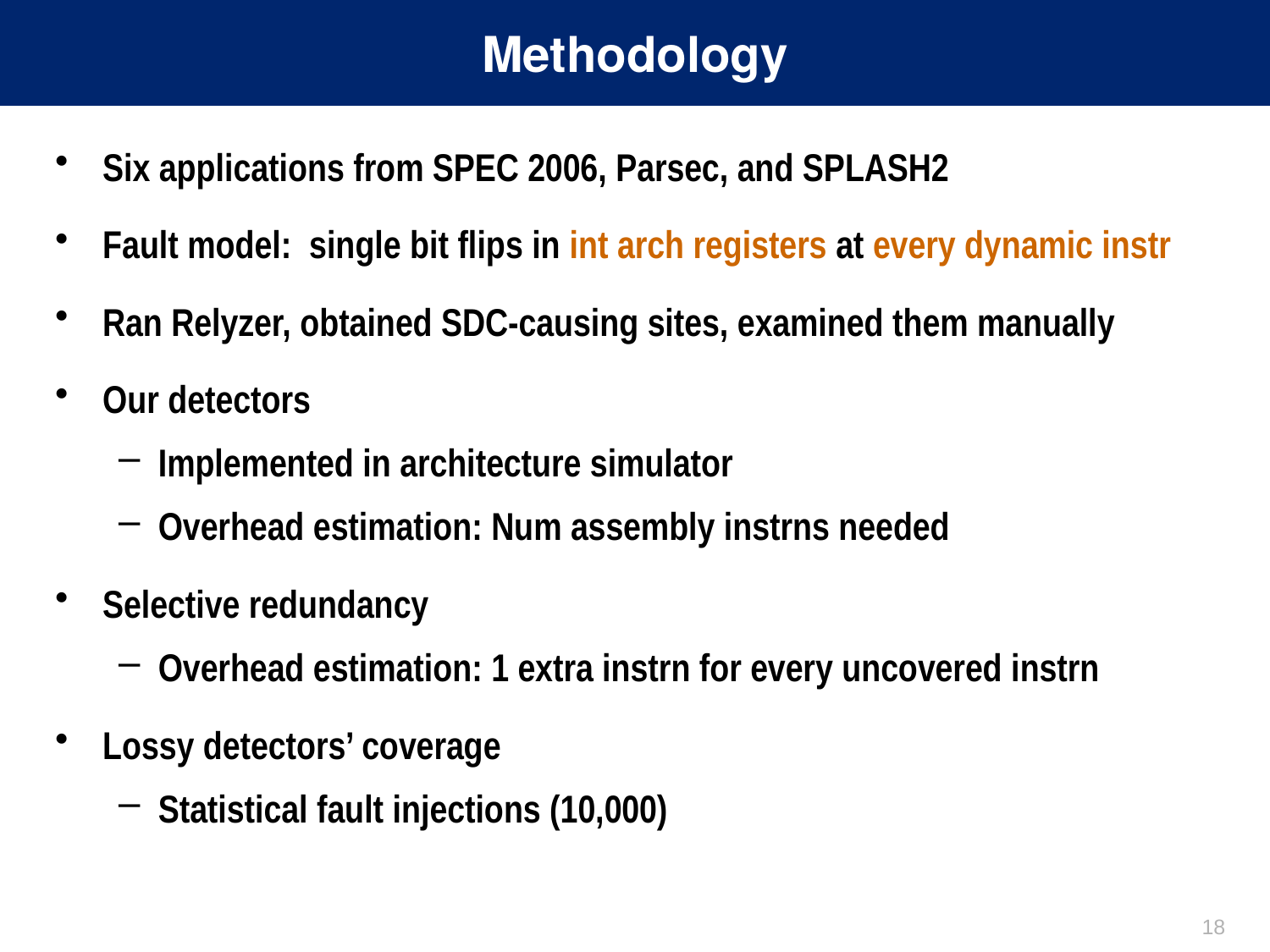

# Methodology
Six applications from SPEC 2006, Parsec, and SPLASH2
Fault model:  single bit flips in int arch registers at every dynamic instr
Ran Relyzer, obtained SDC-causing sites, examined them manually
Our detectors
Implemented in architecture simulator
Overhead estimation: Num assembly instrns needed
Selective redundancy
Overhead estimation: 1 extra instrn for every uncovered instrn
Lossy detectors’ coverage
Statistical fault injections (10,000)
18